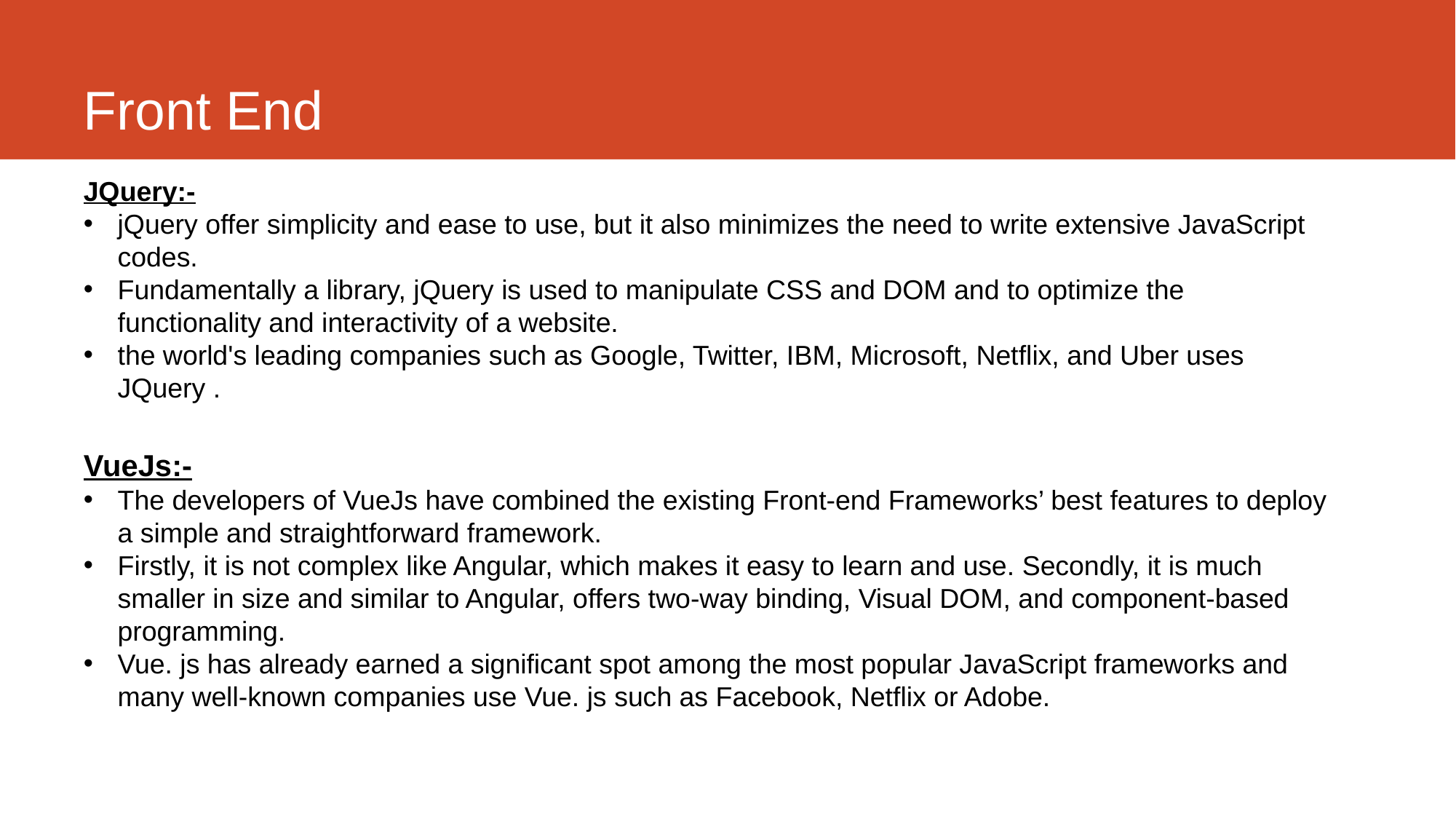

# Front End
JQuery:-
jQuery offer simplicity and ease to use, but it also minimizes the need to write extensive JavaScript codes.
Fundamentally a library, jQuery is used to manipulate CSS and DOM and to optimize the functionality and interactivity of a website.
the world's leading companies such as Google, Twitter, IBM, Microsoft, Netflix, and Uber uses JQuery .
VueJs:-
The developers of VueJs have combined the existing Front-end Frameworks’ best features to deploy a simple and straightforward framework.
Firstly, it is not complex like Angular, which makes it easy to learn and use. Secondly, it is much smaller in size and similar to Angular, offers two-way binding, Visual DOM, and component-based programming.
Vue. js has already earned a significant spot among the most popular JavaScript frameworks and many well-known companies use Vue. js such as Facebook, Netflix or Adobe.